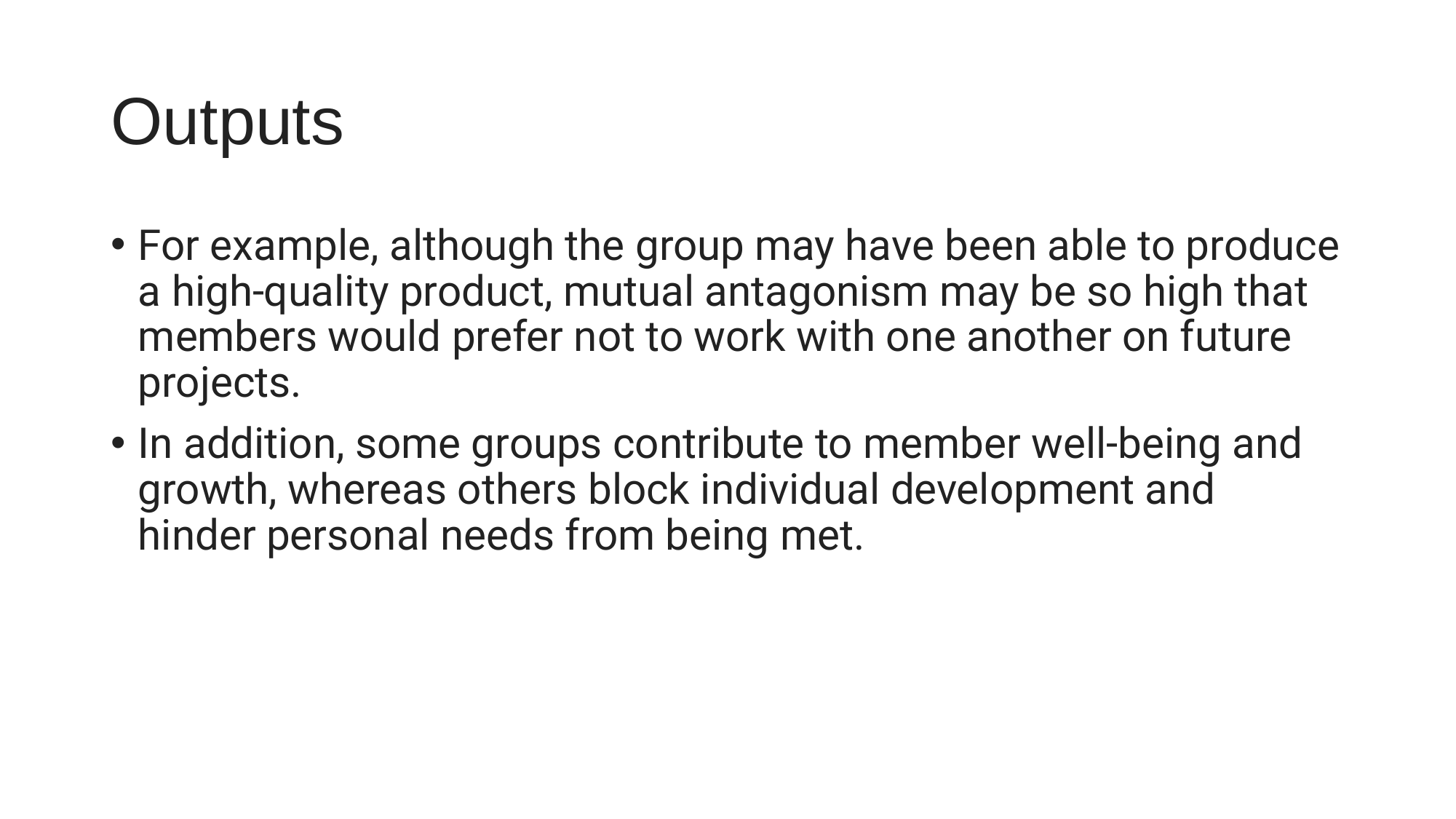

# Outputs
For example, although the group may have been able to produce a high-quality product, mutual antagonism may be so high that members would prefer not to work with one another on future projects.
In addition, some groups contribute to member well-being and growth, whereas others block individual development and hinder personal needs from being met.